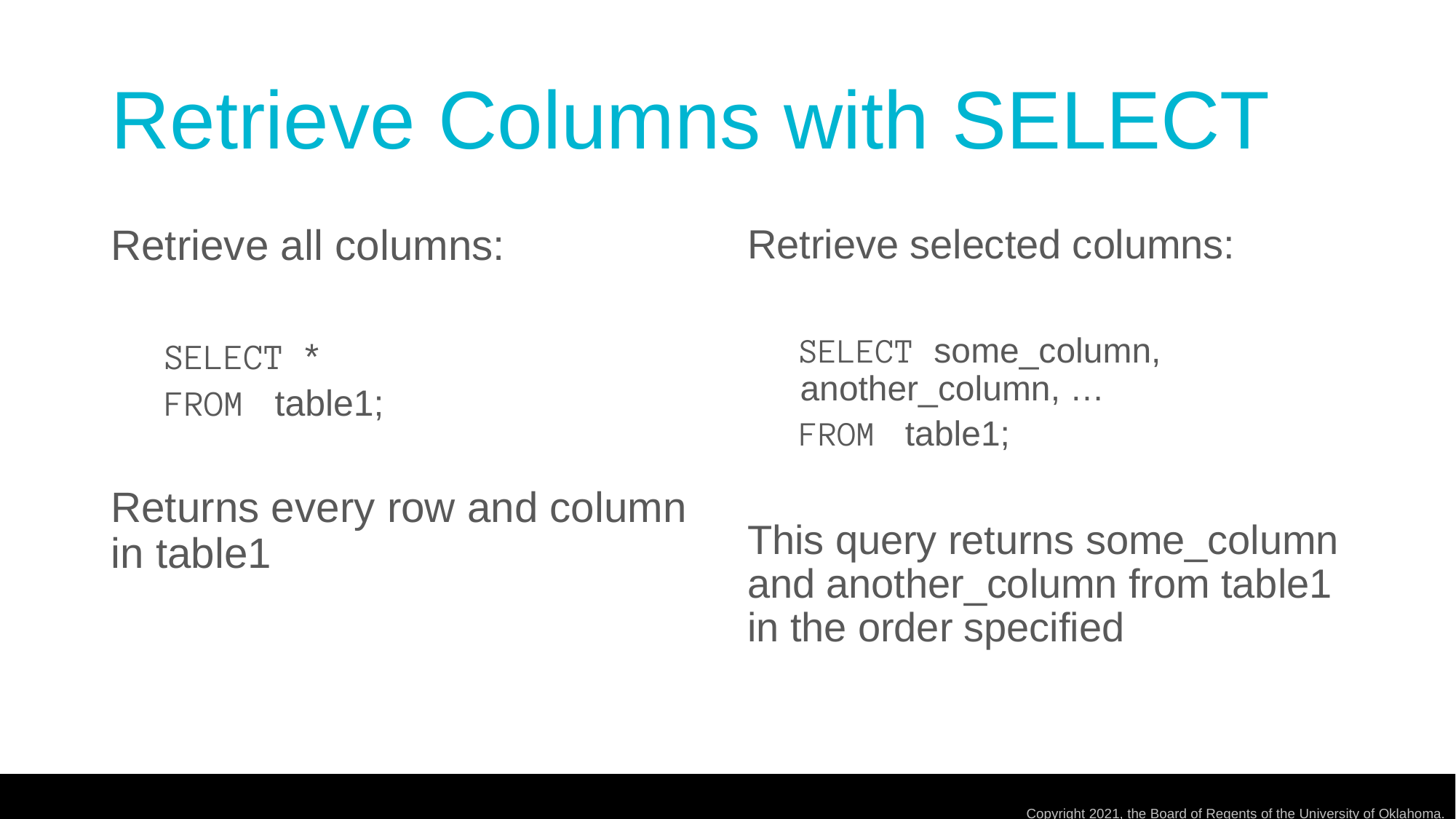

# Retrieve Columns with SELECT
Retrieve all columns:

SELECT  *
FROM  table1;

Returns every row and column in table1

Retrieve selected columns:

SELECT  some_column, another_column, …
FROM  table1;

This query returns some_column and another_column from table1 in the order specified
Copyright 2021, the Board of Regents of the University of Oklahoma.